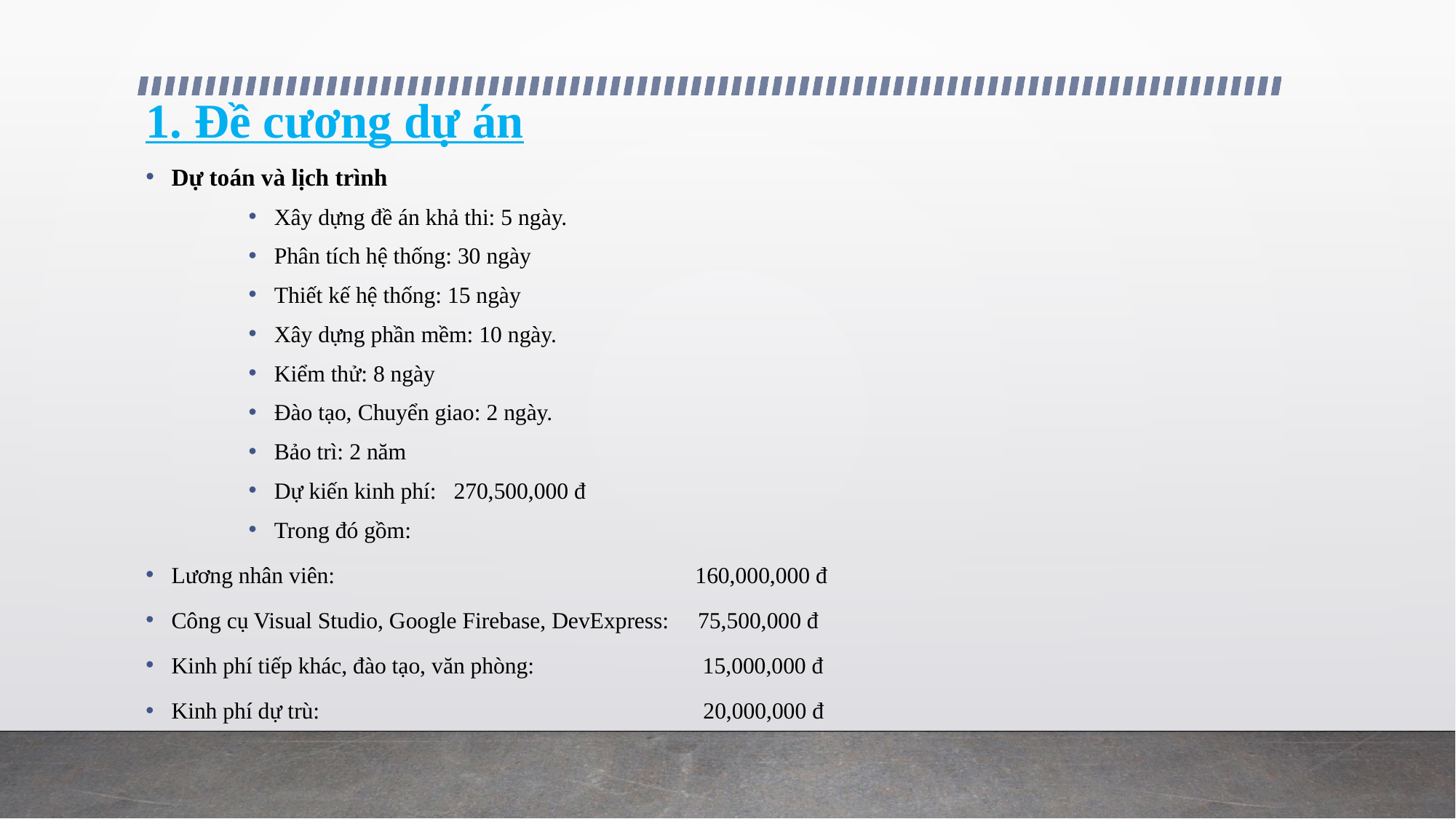

# 1. Đề cương dự án
Dự toán và lịch trình
Xây dựng đề án khả thi: 5 ngày.
Phân tích hệ thống: 30 ngày
Thiết kế hệ thống: 15 ngày
Xây dựng phần mềm: 10 ngày.
Kiểm thử: 8 ngày
Đào tạo, Chuyển giao: 2 ngày.
Bảo trì: 2 năm
Dự kiến kinh phí:   270,500,000 đ
Trong đó gồm:
Lương nhân viên:                                                              160,000,000 đ
Công cụ Visual Studio, Google Firebase, DevExpress:     75,500,000 đ
Kinh phí tiếp khác, đào tạo, văn phòng:                             15,000,000 đ
Kinh phí dự trù:                                                                  20,000,000 đ